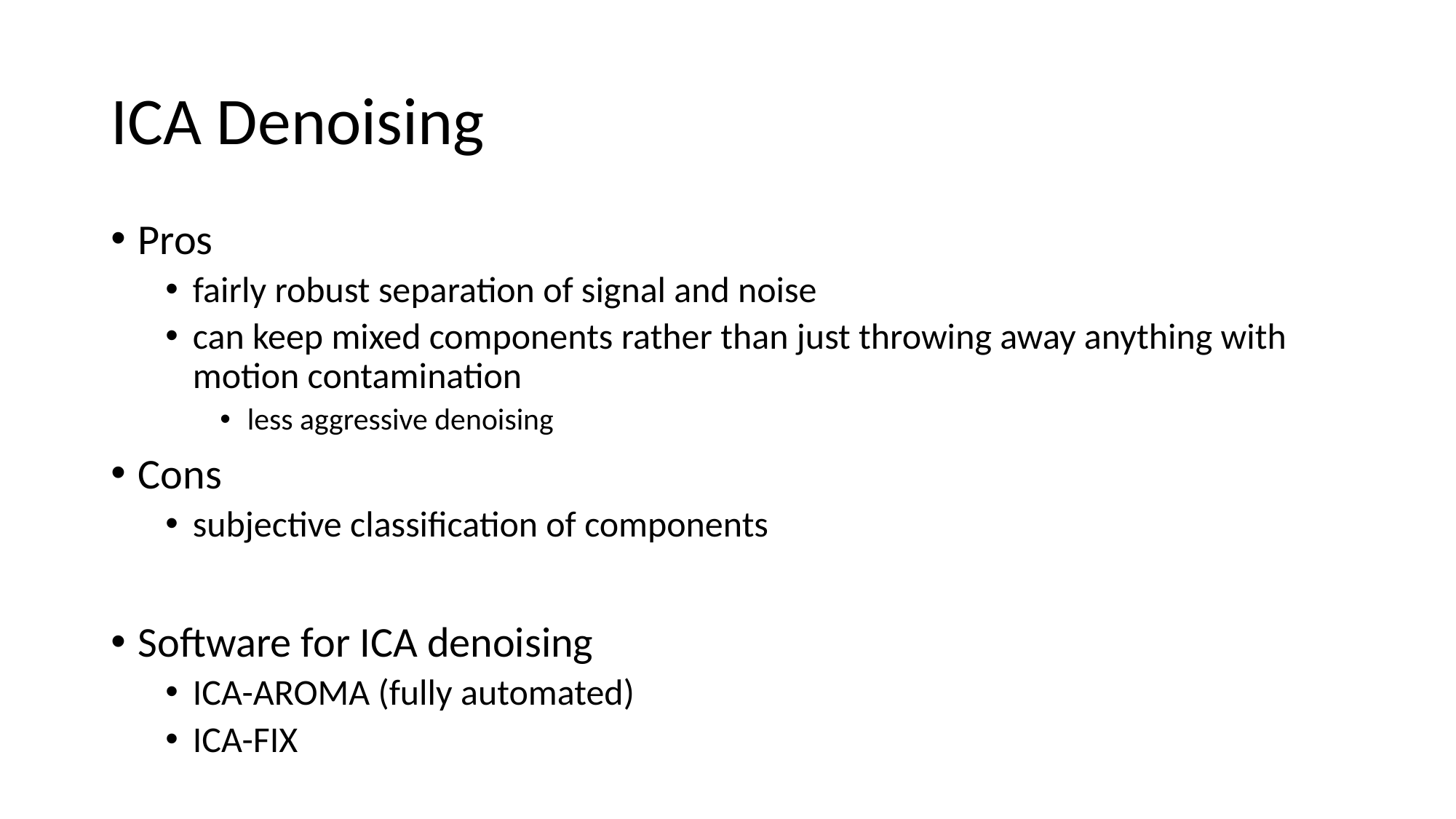

# ICA Denoising
Pros
fairly robust separation of signal and noise
can keep mixed components rather than just throwing away anything with motion contamination
less aggressive denoising
Cons
subjective classification of components

Software for ICA denoising
ICA-AROMA (fully automated)
ICA-FIX